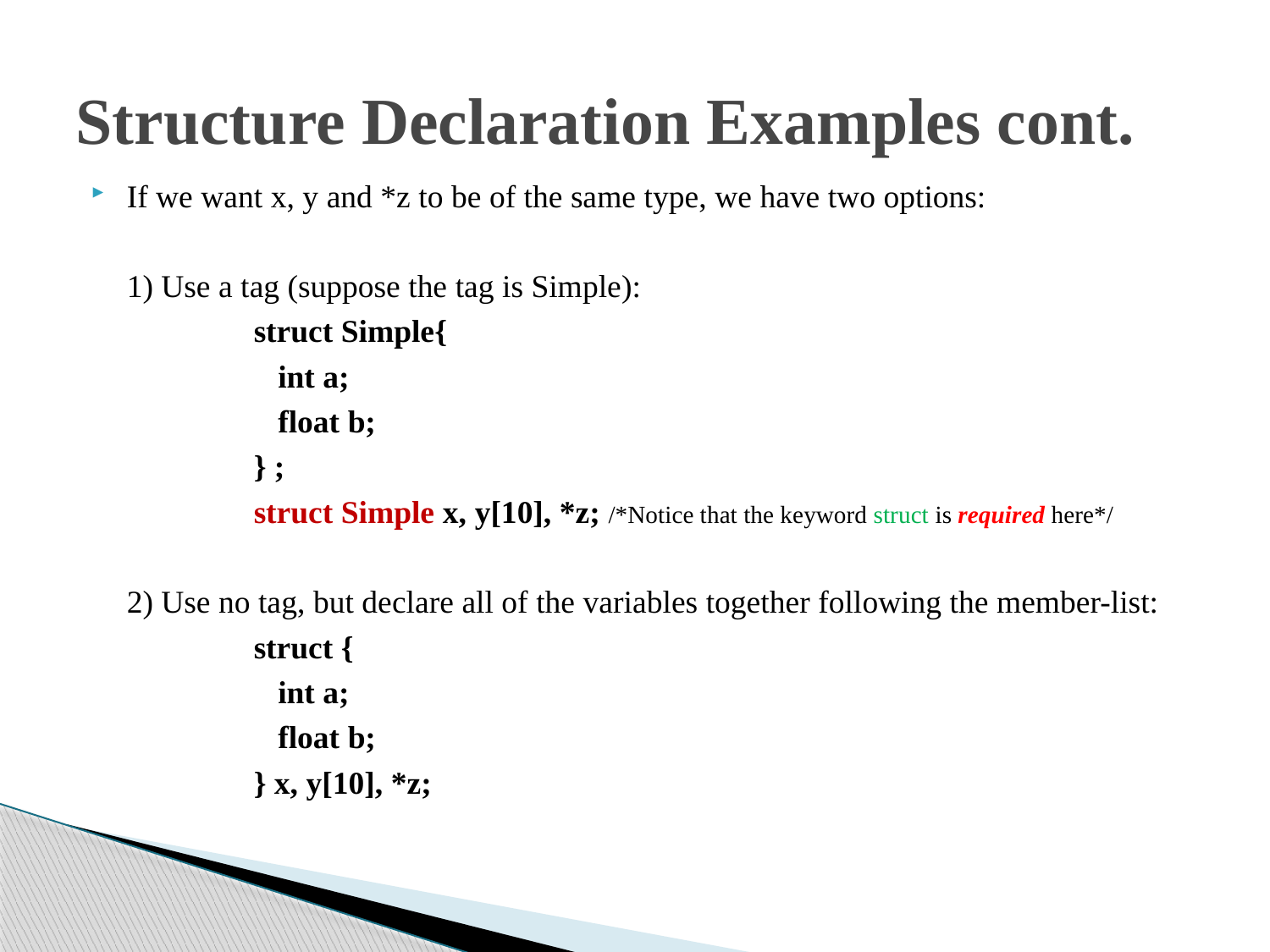

# Structure Declaration Examples cont.
If we want x, y and *z to be of the same type, we have two options:

	1) Use a tag (suppose the tag is Simple):
		struct Simple{
		   int a;
		   float b;
		} ;
		struct Simple x, y[10], *z; /*Notice that the keyword struct is required here*/

	2) Use no tag, but declare all of the variables together following the member-list:
		struct {
		   int a;
		   float b;
		} x, y[10], *z;